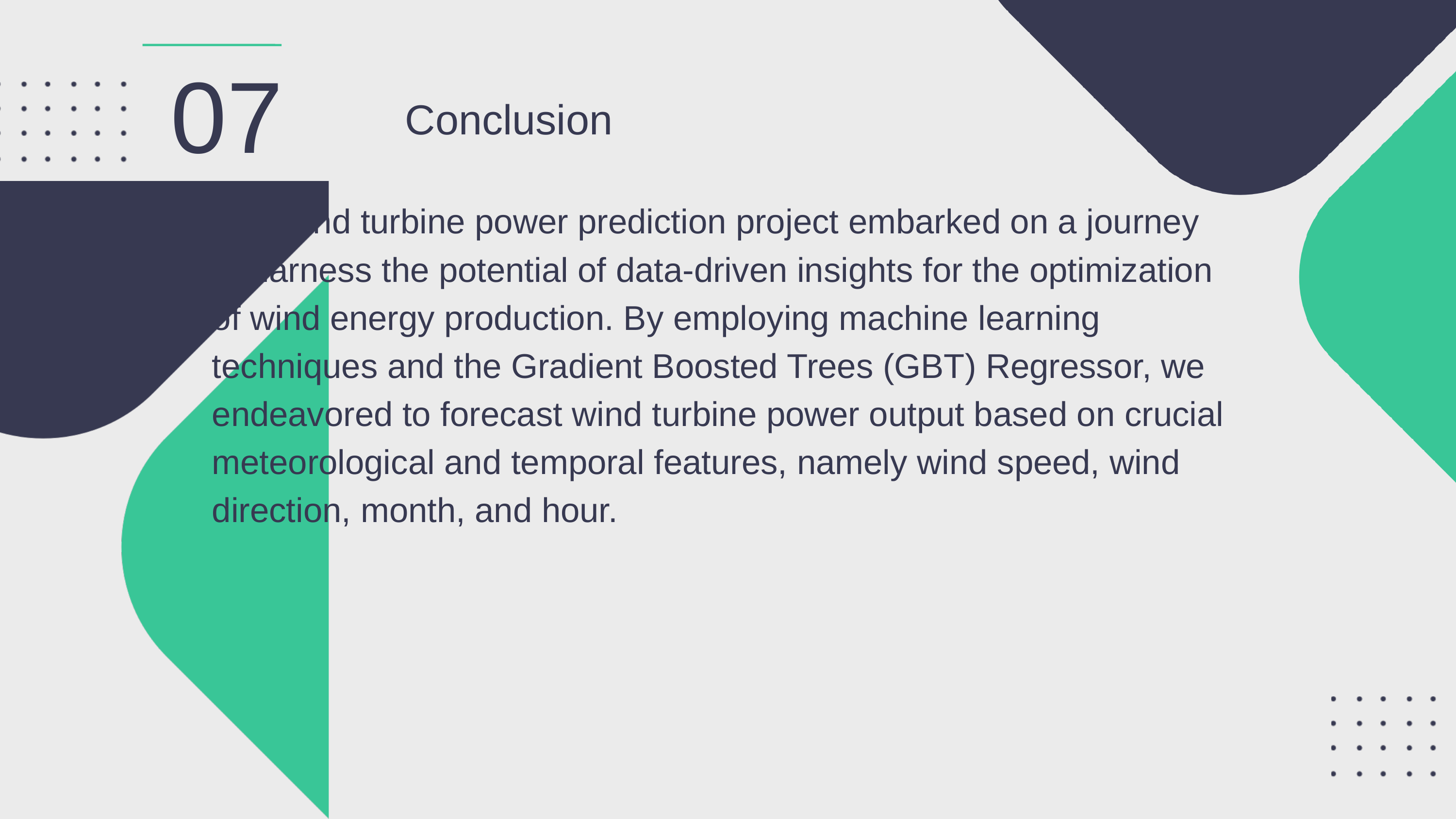

07

Conclusion

The wind turbine power prediction project embarked on a journey to harness the potential of data-driven insights for the optimization of wind energy production. By employing machine learning techniques and the Gradient Boosted Trees (GBT) Regressor, we endeavored to forecast wind turbine power output based on crucial meteorological and temporal features, namely wind speed, wind direction, month, and hour.